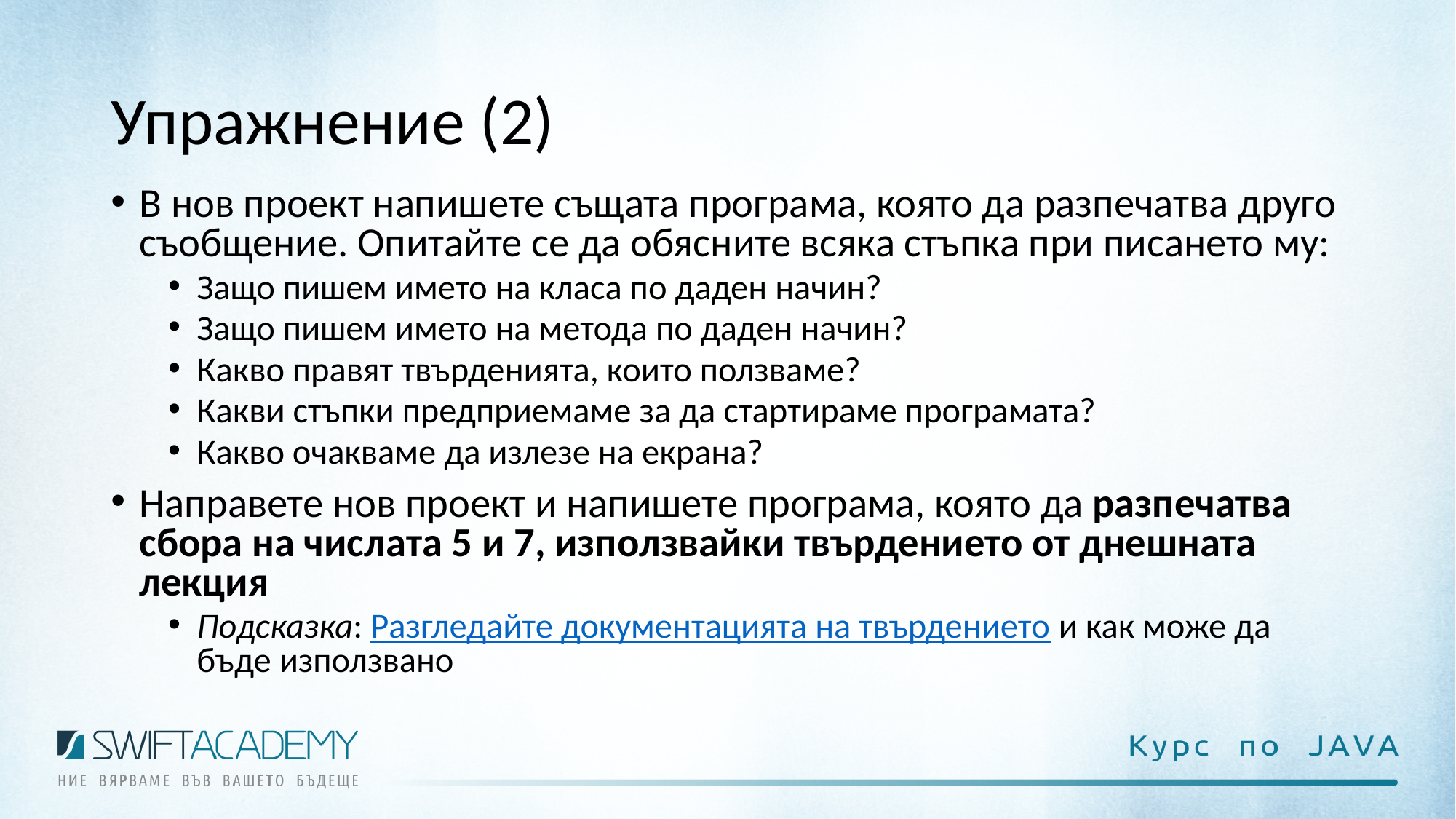

# Упражнение (2)
В нов проект напишете същата програма, която да разпечатва друго съобщение. Опитайте се да обясните всяка стъпка при писането му:
Защо пишем името на класа по даден начин?
Защо пишем името на метода по даден начин?
Какво правят твърденията, които ползваме?
Какви стъпки предприемаме за да стартираме програмата?
Какво очакваме да излезе на екрана?
Направете нов проект и напишете програма, която да разпечатва сбора на числата 5 и 7, използвайки твърдението от днешната лекция
Подсказка: Разгледайте документацията на твърдението и как може да бъде използвано